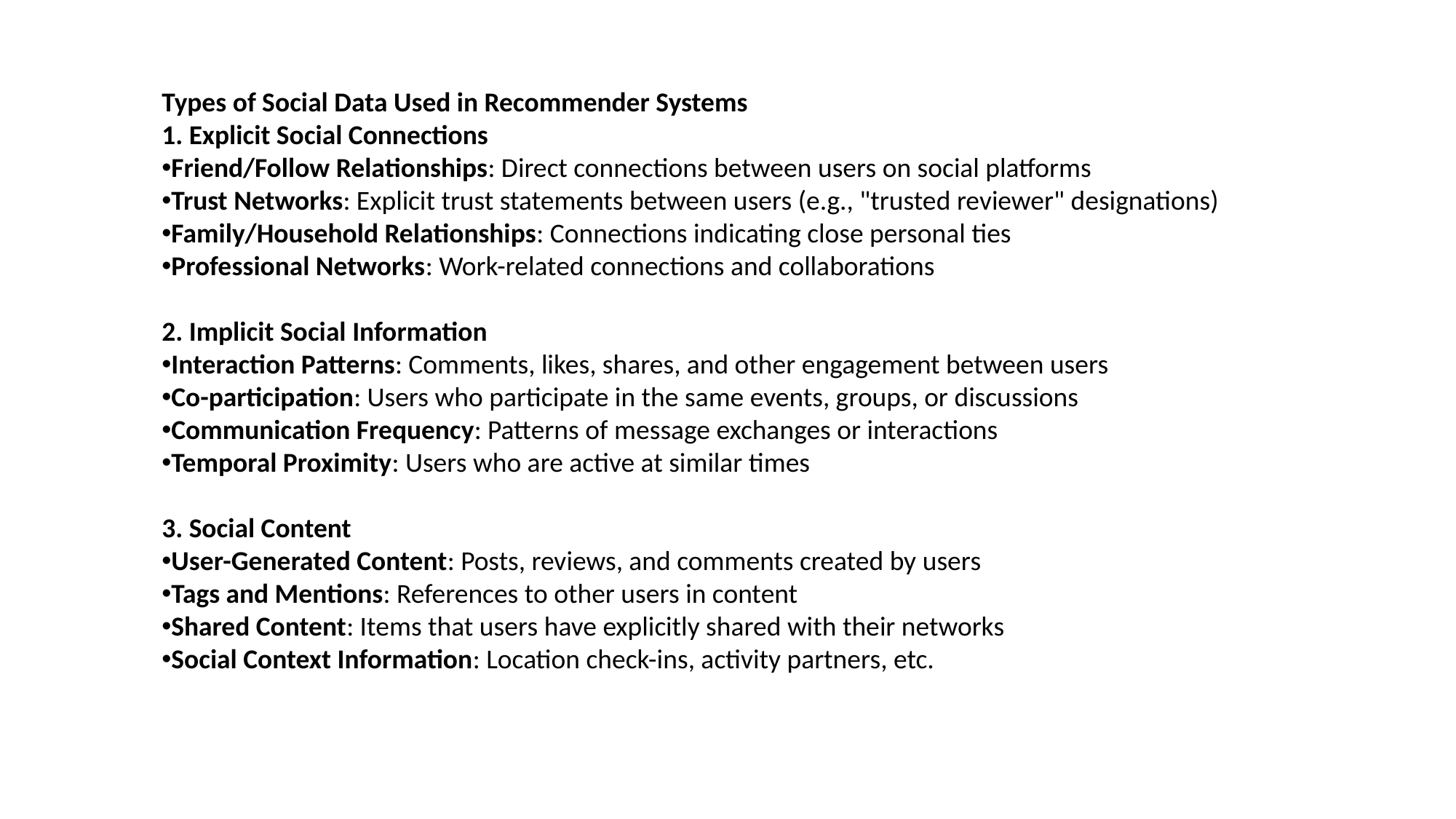

Types of Social Data Used in Recommender Systems
1. Explicit Social Connections
Friend/Follow Relationships: Direct connections between users on social platforms
Trust Networks: Explicit trust statements between users (e.g., "trusted reviewer" designations)
Family/Household Relationships: Connections indicating close personal ties
Professional Networks: Work-related connections and collaborations

2. Implicit Social Information
Interaction Patterns: Comments, likes, shares, and other engagement between users
Co-participation: Users who participate in the same events, groups, or discussions
Communication Frequency: Patterns of message exchanges or interactions
Temporal Proximity: Users who are active at similar times

3. Social Content
User-Generated Content: Posts, reviews, and comments created by users
Tags and Mentions: References to other users in content
Shared Content: Items that users have explicitly shared with their networks
Social Context Information: Location check-ins, activity partners, etc.